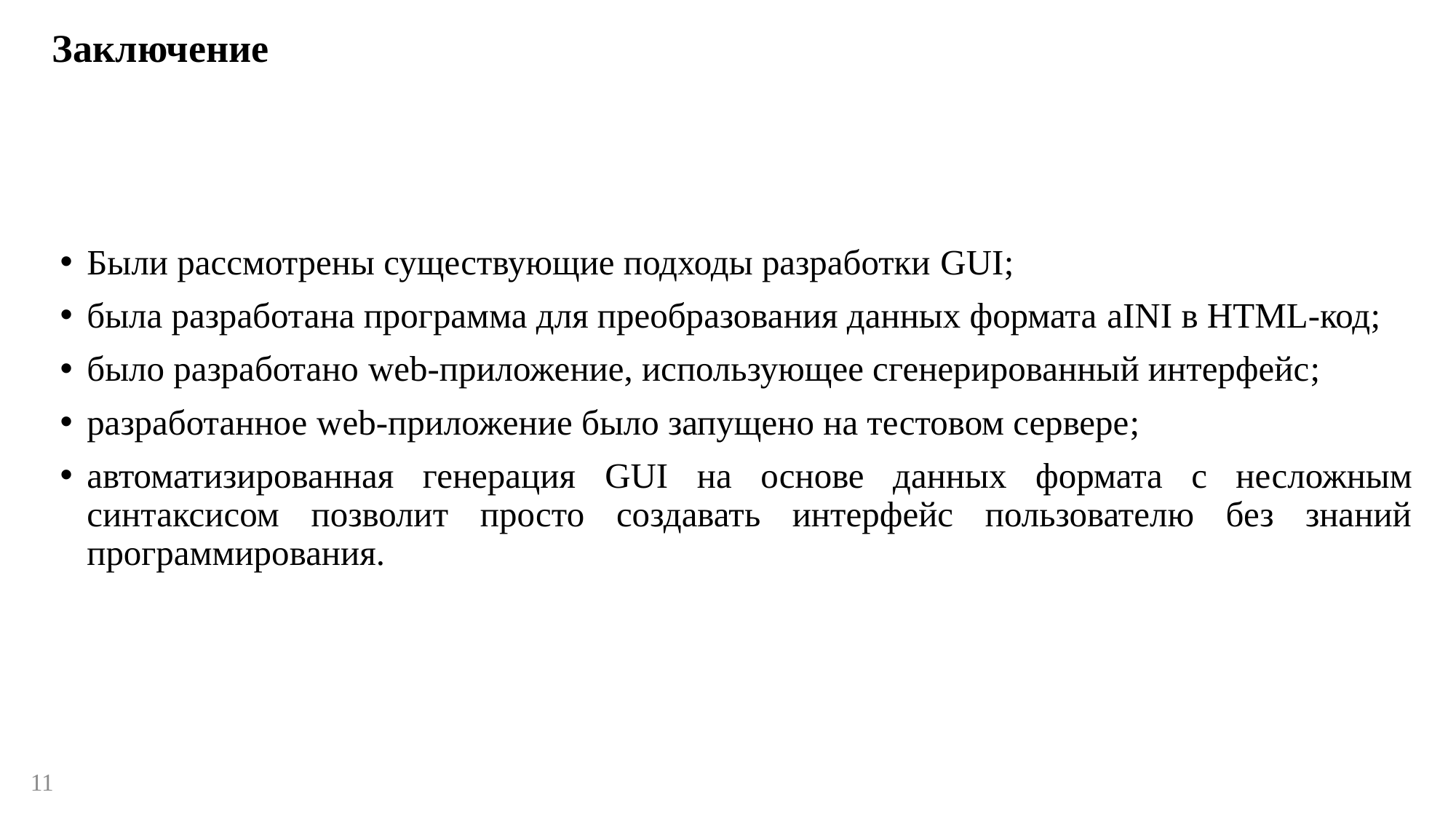

Заключение

Были рассмотрены существующие подходы разработки GUI;
была разработана программа для преобразования данных формата aINI в HTML-код;
было разработано web-приложение, использующее сгенерированный интерфейс;
разработанное web-приложение было запущено на тестовом сервере;
автоматизированная генерация GUI на основе данных формата с несложным синтаксисом позволит просто создавать интерфейс пользователю без знаний программирования.
11